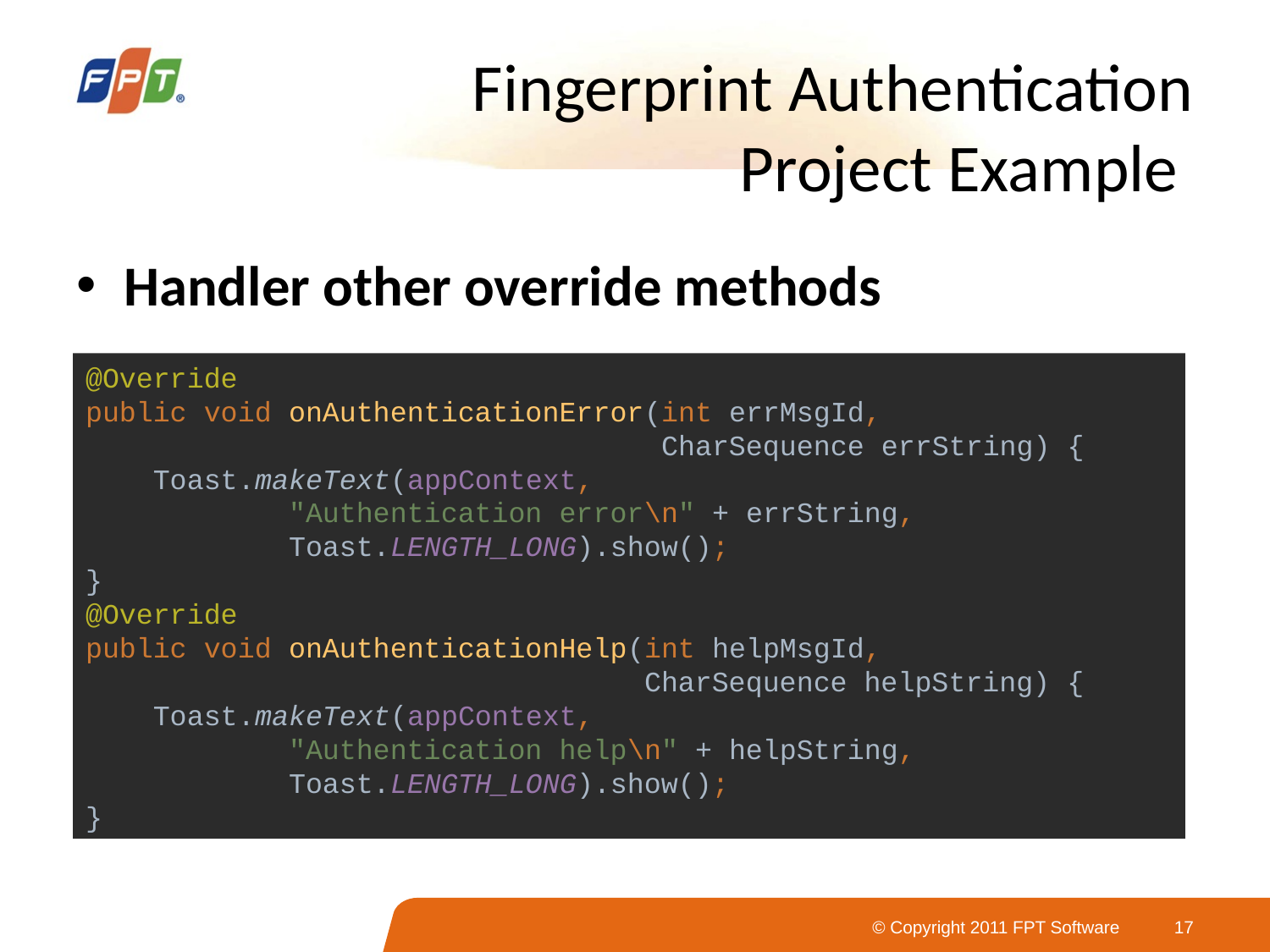

# Fingerprint Authentication Project Example
Handler other override methods
@Override
public void onAuthenticationError(int errMsgId,
                                  CharSequence errString) {
    Toast.makeText(appContext,
            "Authentication error\n" + errString,
            Toast.LENGTH_LONG).show();
}
@Override
public void onAuthenticationHelp(int helpMsgId,
                                 CharSequence helpString) {
    Toast.makeText(appContext,
            "Authentication help\n" + helpString,
            Toast.LENGTH_LONG).show();
}